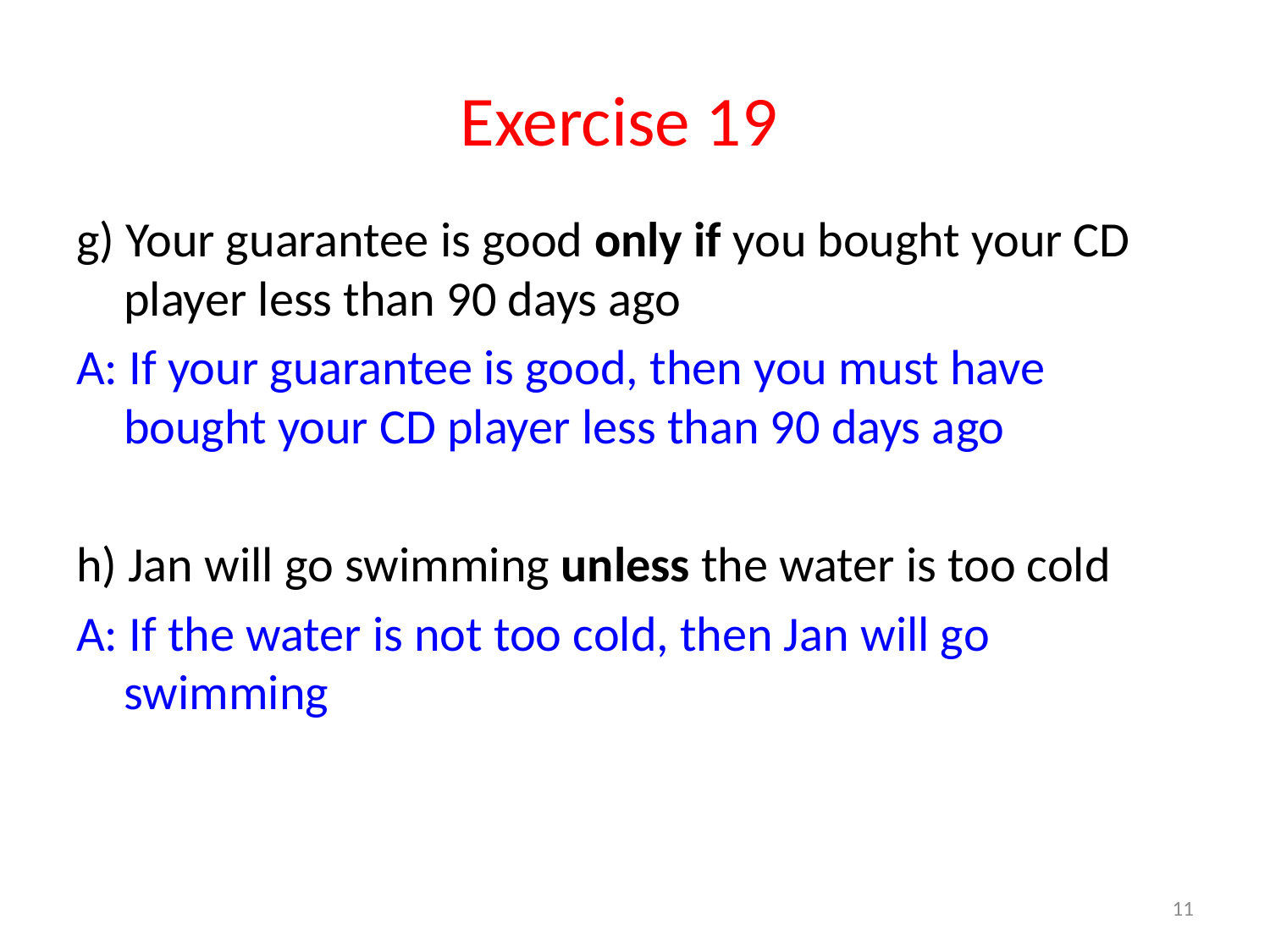

# Exercise 19
g) Your guarantee is good only if you bought your CD player less than 90 days ago
A: If your guarantee is good, then you must have bought your CD player less than 90 days ago

h) Jan will go swimming unless the water is too cold
A: If the water is not too cold, then Jan will go swimming
11